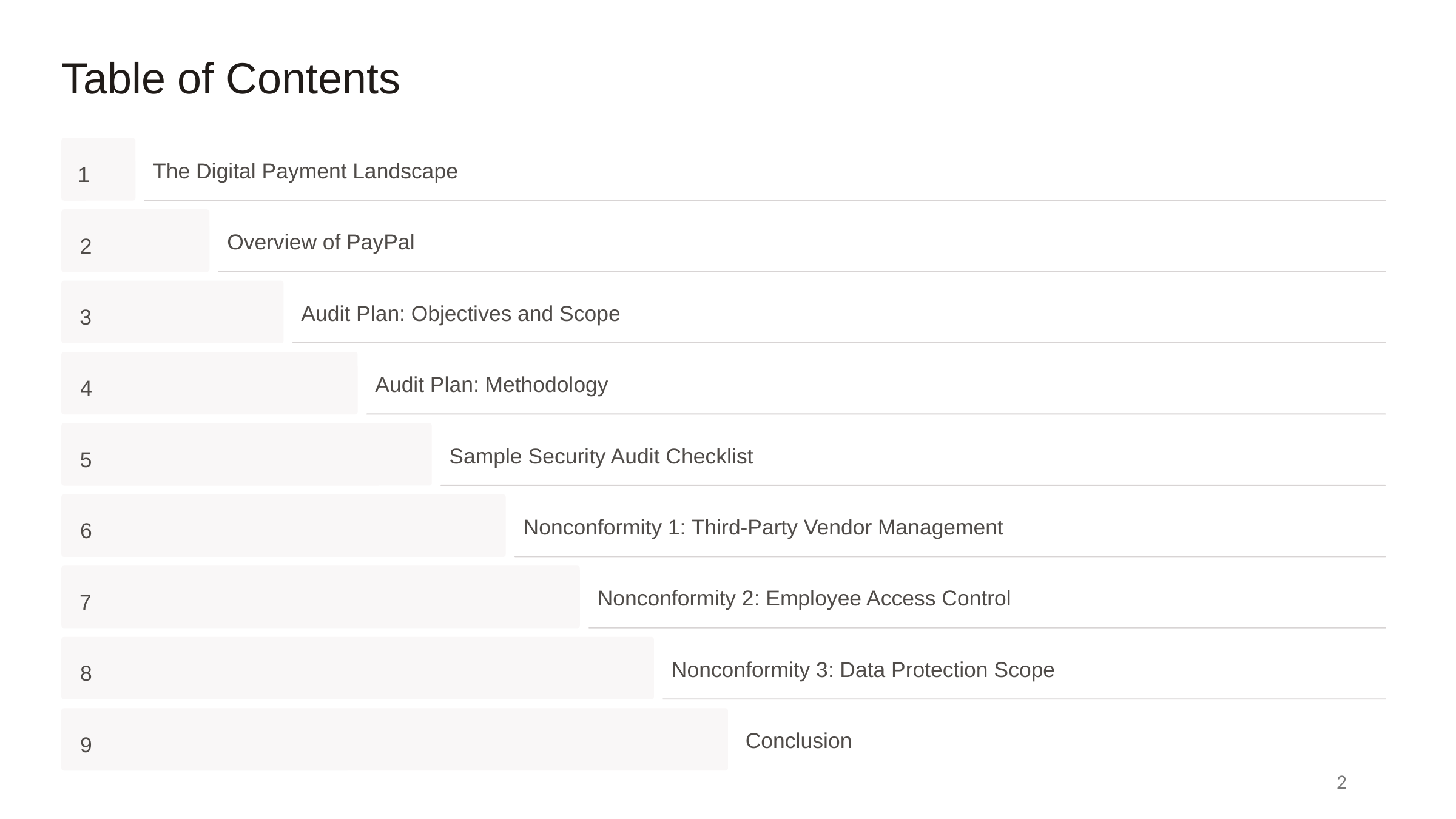

Table of Contents

1
The Digital Payment Landscape

2
Overview of PayPal

3
Audit Plan: Objectives and Scope

4
Audit Plan: Methodology

5
Sample Security Audit Checklist

6
Nonconformity 1: Third-Party Vendor Management

7
Nonconformity 2: Employee Access Control

8
Nonconformity 3: Data Protection Scope

9
Conclusion
2